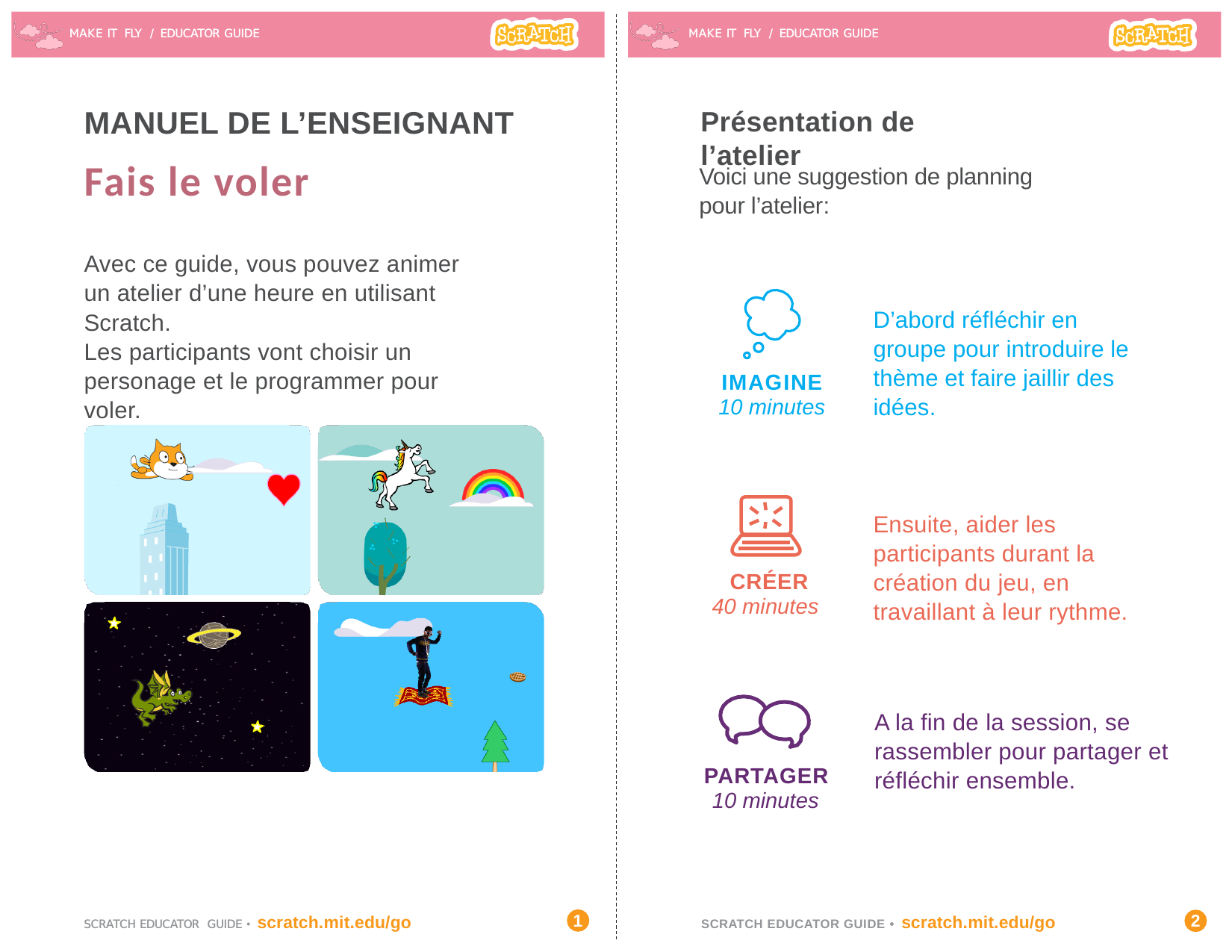

MAKE IT  FLY  / EDUCATOR GUIDE
MAKE IT  FLY  / EDUCATOR GUIDE
MANUEL DE L’ENSEIGNANT
Fais le voler
Présentation de l’atelier
Voici une suggestion de planning pour l’atelier:
Avec ce guide, vous pouvez animer un atelier d’une heure en utilisant Scratch.
Les participants vont choisir un personage et le programmer pour voler.

D’abord réfléchir en groupe pour introduire le thème et faire jaillir des idées.

IMAGINE
10 minutes

Ensuite, aider les participants durant la création du jeu, en travaillant à leur rythme.

CRÉER
40 minutes

A la fin de la session, se rassembler pour partager et réfléchir ensemble.
PARTAGER
10 minutes

1
2

SCRATCH EDUCATOR  GUIDE • scratch.mit.edu/go
SCRATCH EDUCATOR GUIDE • scratch.mit.edu/go